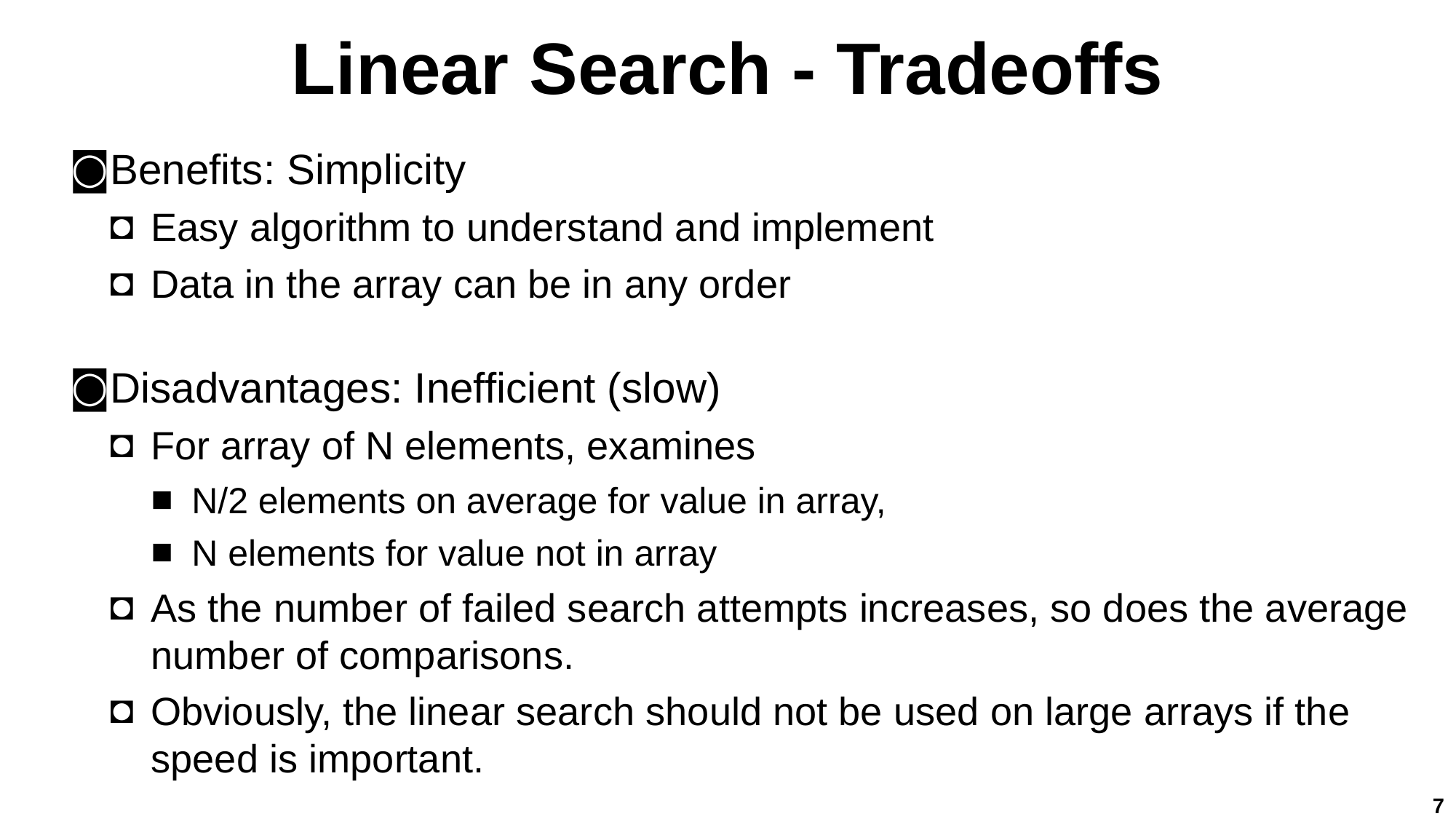

# Linear Search - Tradeoffs
Benefits: Simplicity
Easy algorithm to understand and implement
Data in the array can be in any order
Disadvantages: Inefficient (slow)
For array of N elements, examines
N/2 elements on average for value in array,
N elements for value not in array
As the number of failed search attempts increases, so does the average number of comparisons.
Obviously, the linear search should not be used on large arrays if the speed is important.
7